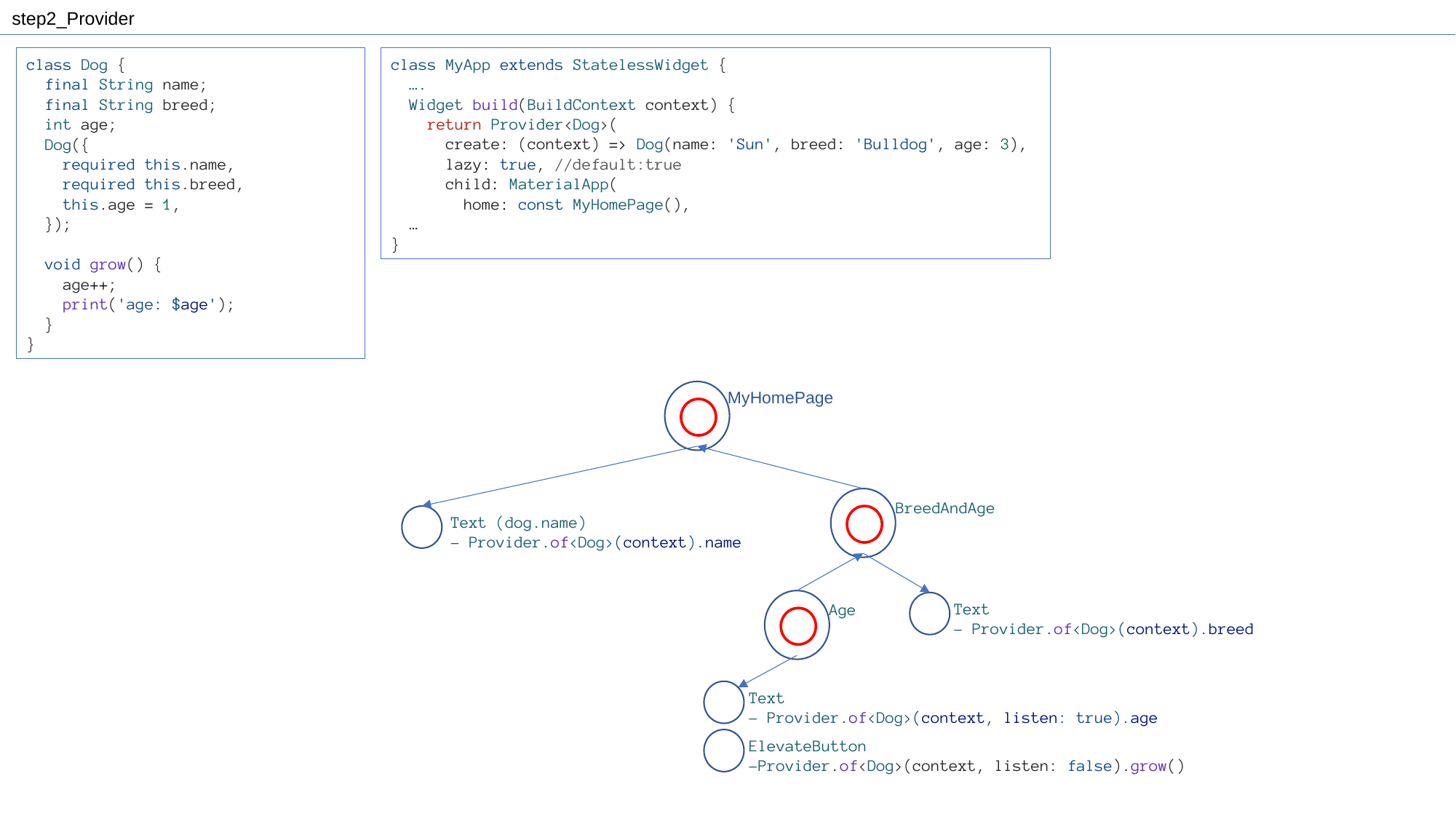

step2_Provider
class Dog {
  final String name;
  final String breed;
  int age;
  Dog({
    required this.name,
    required this.breed,
    this.age = 1,
  });
  void grow() {
    age++;
    print('age: $age');
  }
}
class MyApp extends StatelessWidget {
  ….
  Widget build(BuildContext context) {
    return Provider<Dog>(
      create: (context) => Dog(name: 'Sun', breed: 'Bulldog', age: 3),
      lazy: true, //default:true
      child: MaterialApp(
        home: const MyHomePage(),
  …
}

MyHomePage

BreedAndAge

Text (dog.name)
- Provider.of<Dog>(context).name

Age

Text
- Provider.of<Dog>(context).breed

Text
- Provider.of<Dog>(context, listen: true).age

ElevateButton
-Provider.of<Dog>(context, listen: false).grow()